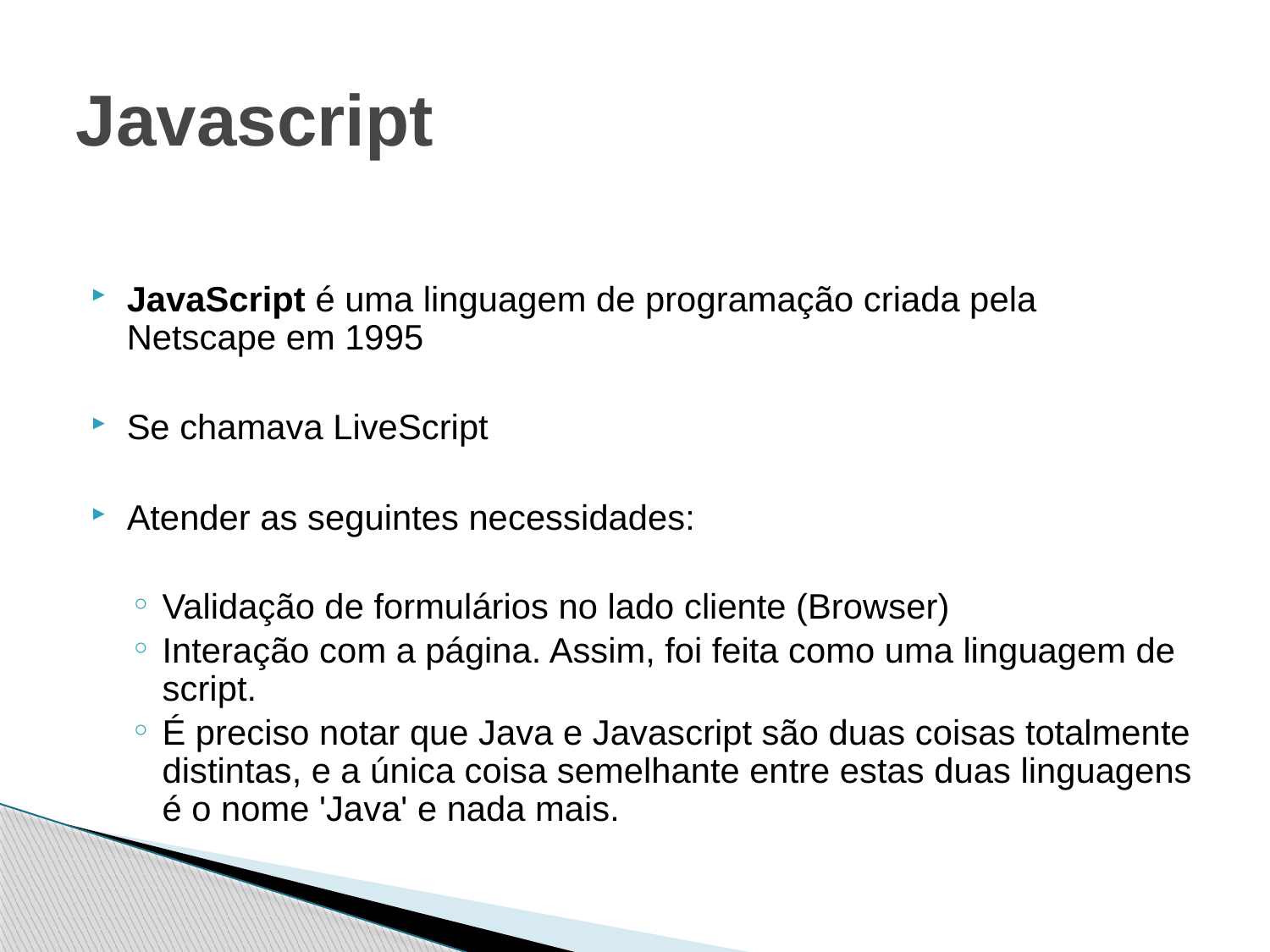

# Javascript
JavaScript é uma linguagem de programação criada pela Netscape em 1995

Se chamava LiveScript

Atender as seguintes necessidades:

Validação de formulários no lado cliente (Browser)
Interação com a página. Assim, foi feita como uma linguagem de script.
É preciso notar que Java e Javascript são duas coisas totalmente distintas, e a única coisa semelhante entre estas duas linguagens é o nome 'Java' e nada mais.